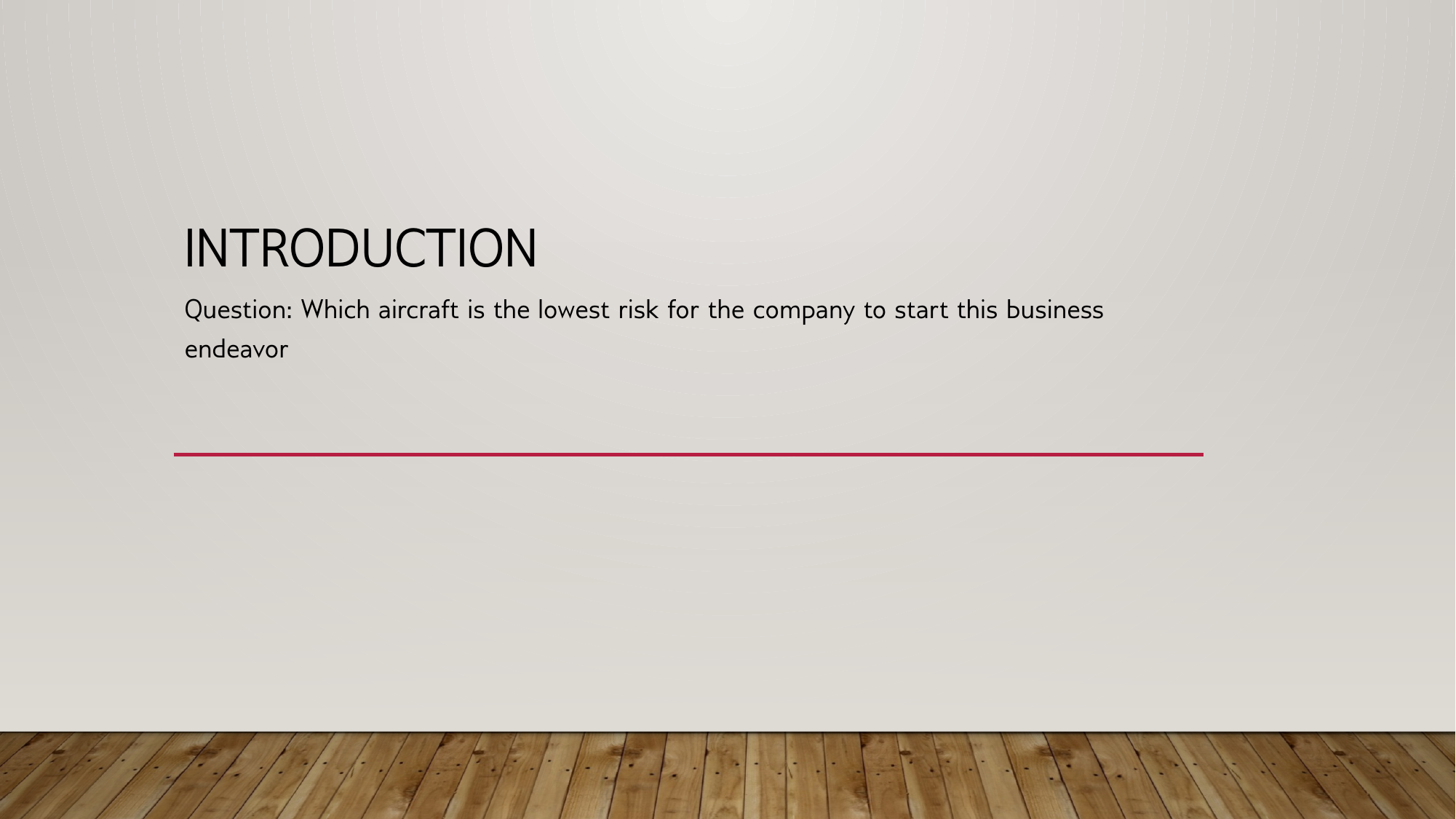

# introduction
Question: Which aircraft is the lowest risk for the company to start this business endeavor